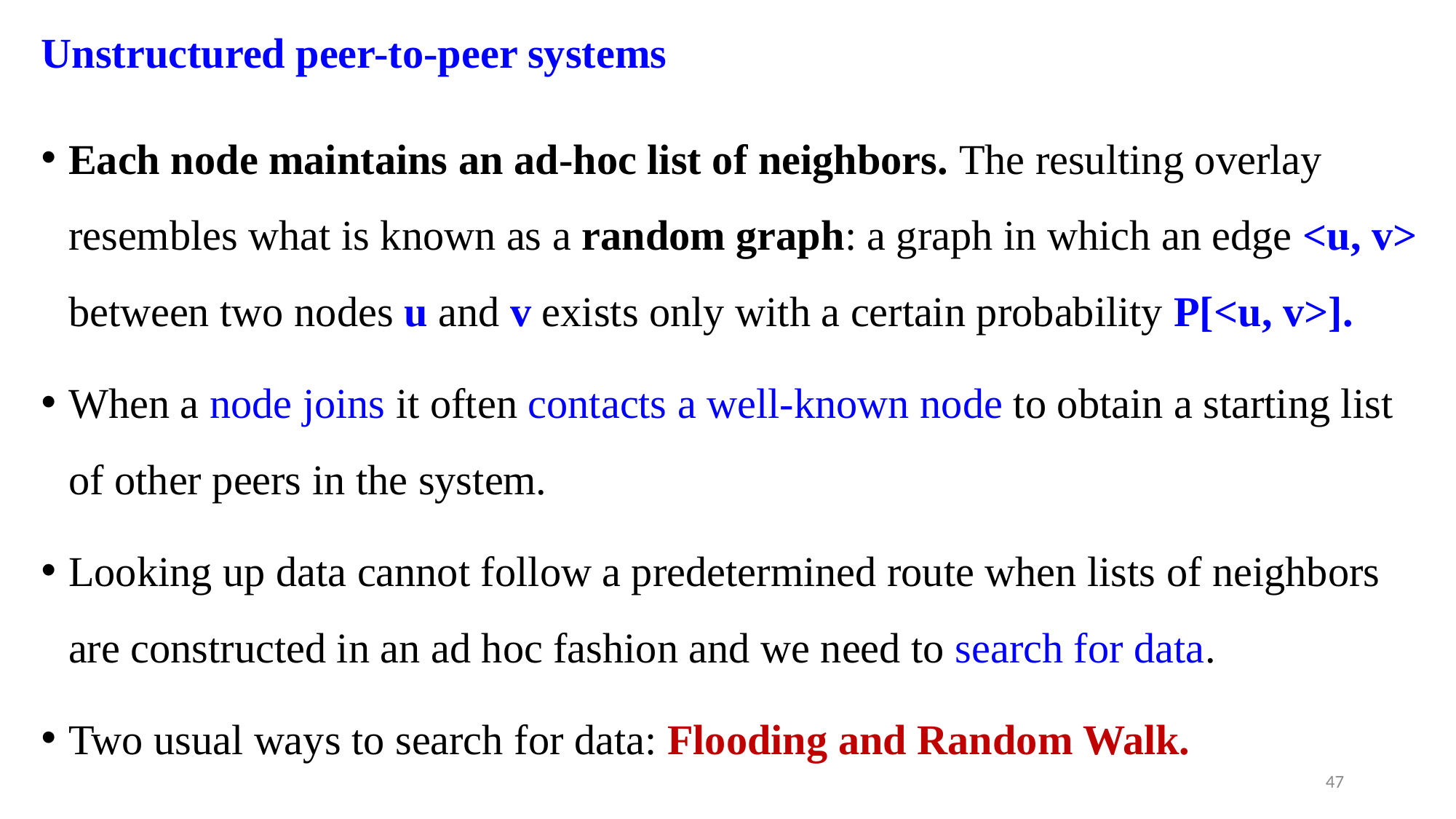

# Unstructured peer-to-peer systems
Each node maintains an ad-hoc list of neighbors. The resulting overlay resembles what is known as a random graph: a graph in which an edge <u, v> between two nodes u and v exists only with a certain probability P[<u, v>].
When a node joins it often contacts a well-known node to obtain a starting list of other peers in the system.
Looking up data cannot follow a predetermined route when lists of neighbors are constructed in an ad hoc fashion and we need to search for data.
Two usual ways to search for data: Flooding and Random Walk.
47